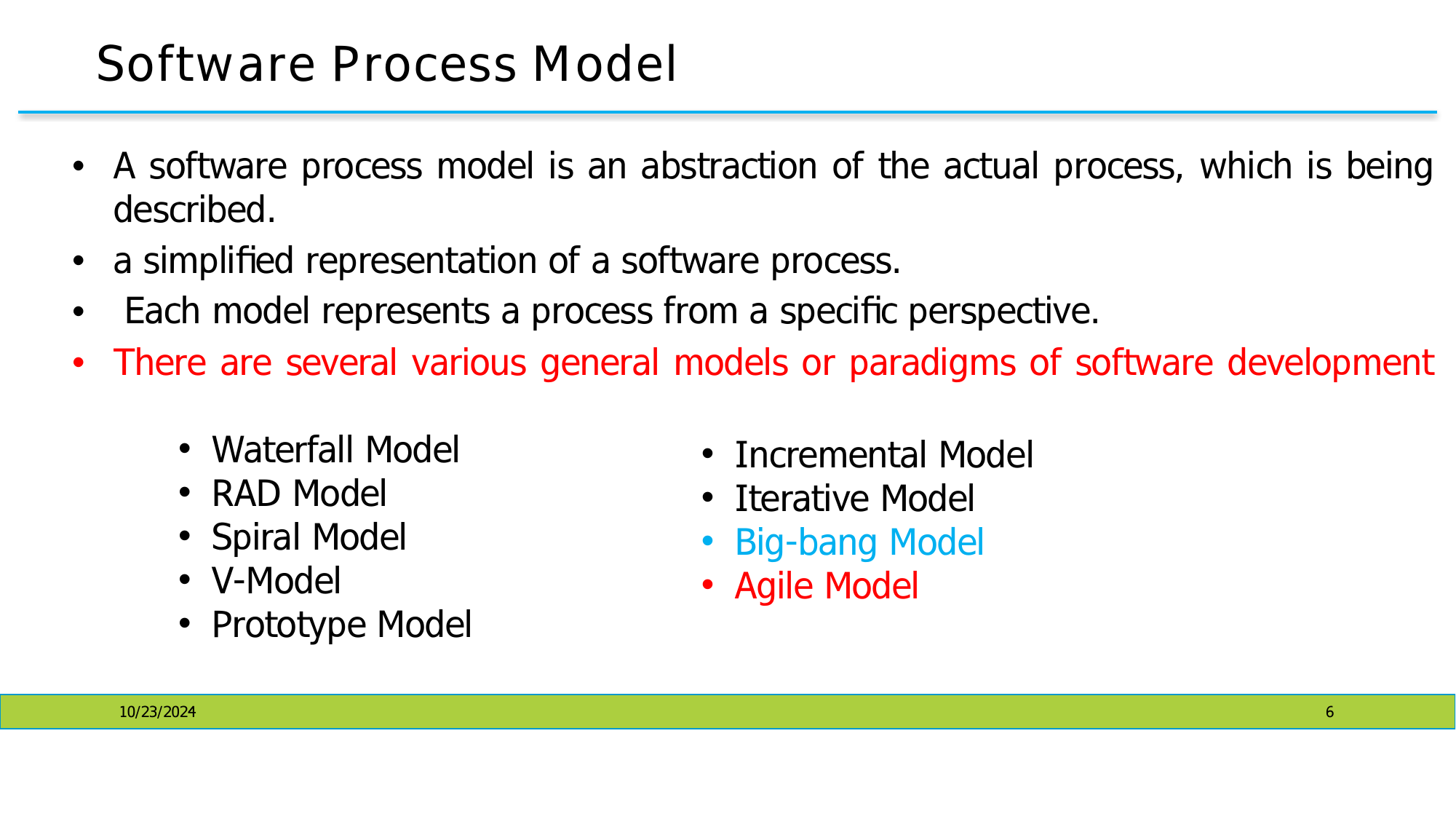

# Software Process Model
A software process model is an abstraction of the actual process, which is being described.
a simplified representation of a software process.
 Each model represents a process from a specific perspective.
There are several various general models or paradigms of software development

Waterfall Model
RAD Model
Spiral Model
V-Model
Prototype Model
Incremental Model
Iterative Model
Big-bang Model
Agile Model

10/23/2024
6